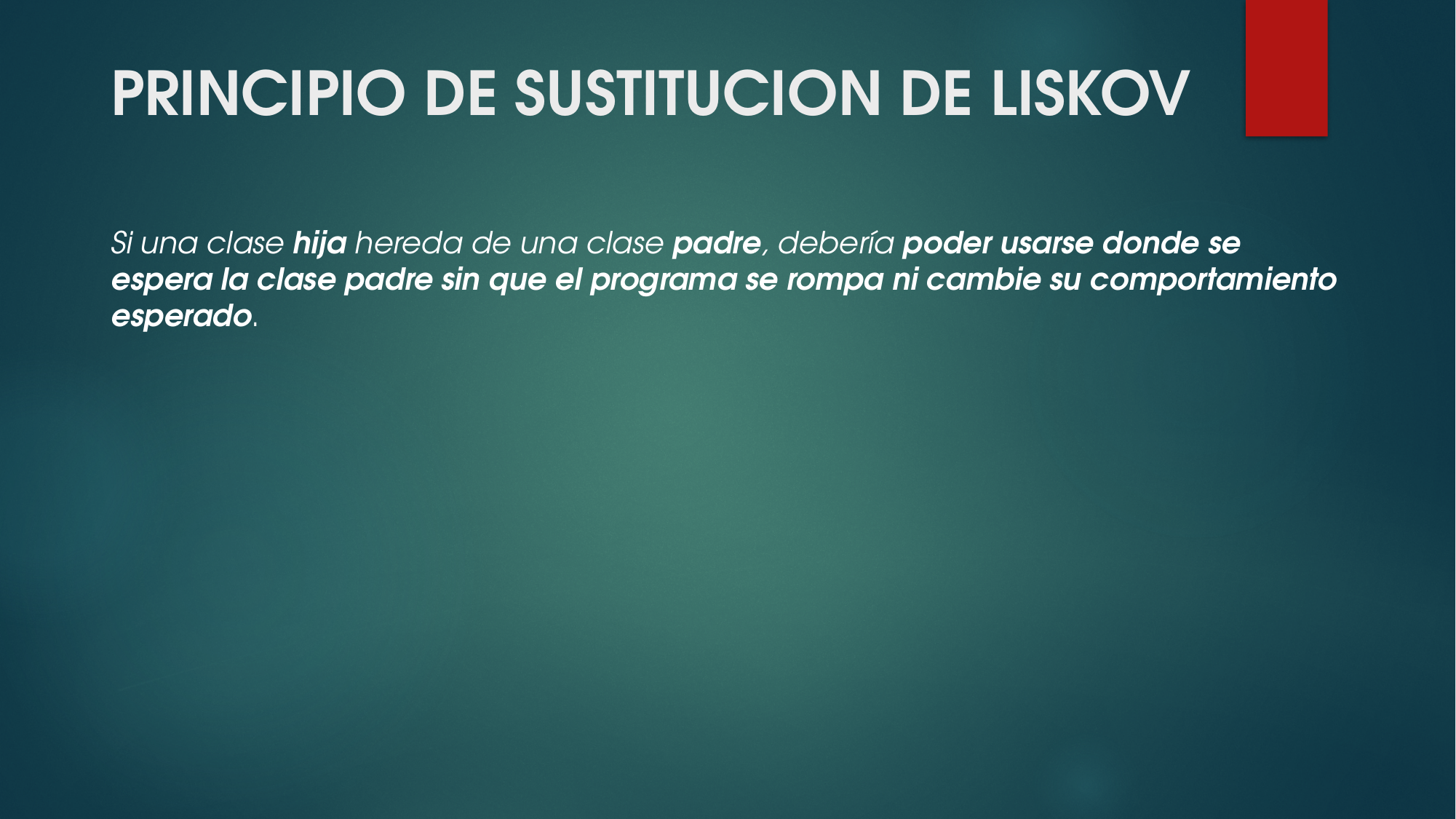

# PRINCIPIO DE SUSTITUCION DE LISKOV
Si una clase hija hereda de una clase padre, debería poder usarse donde se espera la clase padre sin que el programa se rompa ni cambie su comportamiento esperado.